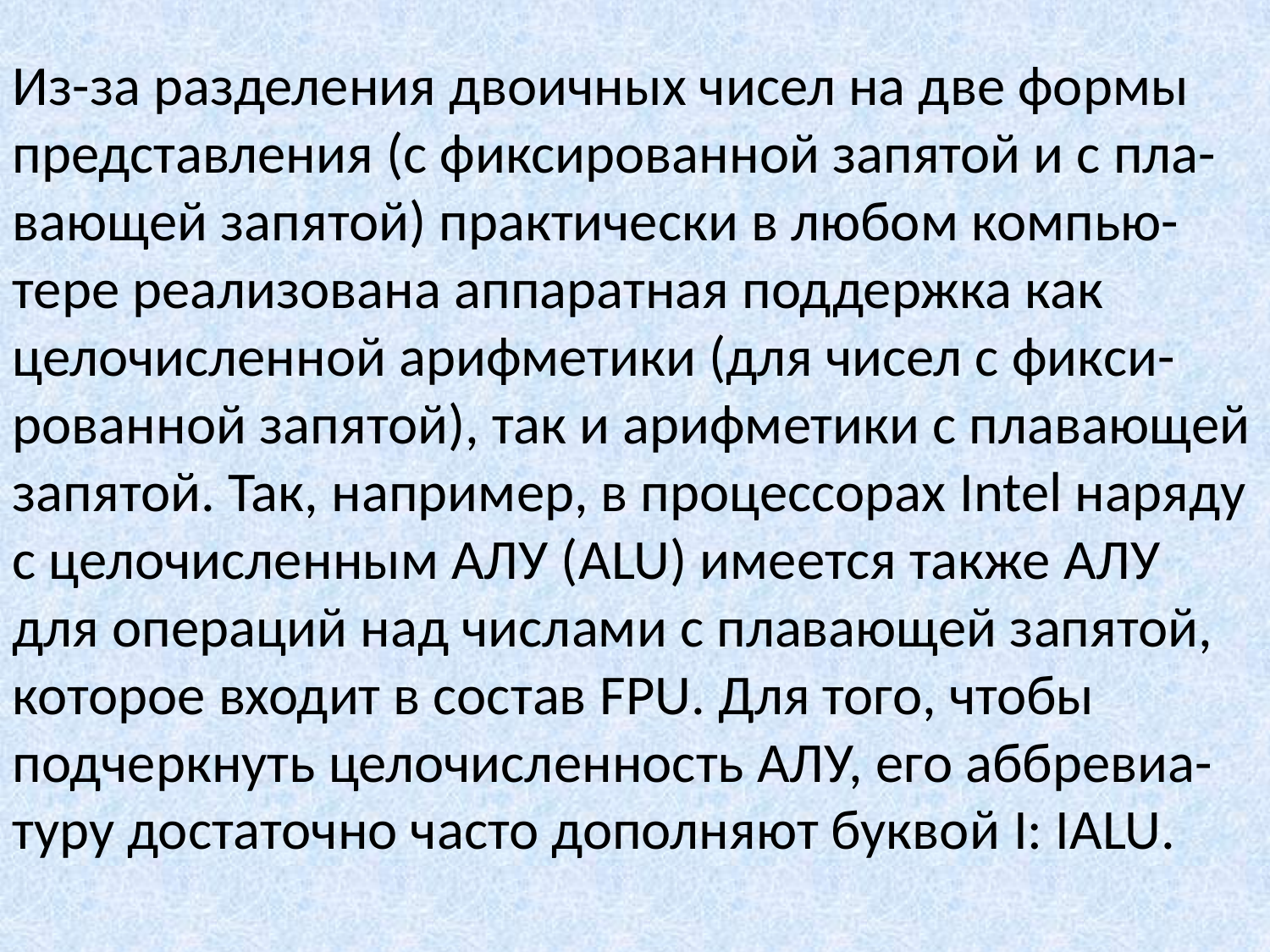

Из-за разделения двоичных чисел на две формы представления (с фиксированной запятой и с пла-вающей запятой) практически в любом компью-тере реализована аппаратная поддержка как целочисленной арифметики (для чисел с фикси-рованной запятой), так и арифметики с плавающей запятой. Так, например, в процессорах Intel наряду с целочисленным АЛУ (ALU) имеется также АЛУ для операций над числами с плавающей запятой, которое входит в состав FPU. Для того, чтобы подчеркнуть целочисленность АЛУ, его аббревиа-туру достаточно часто дополняют буквой I: IALU.